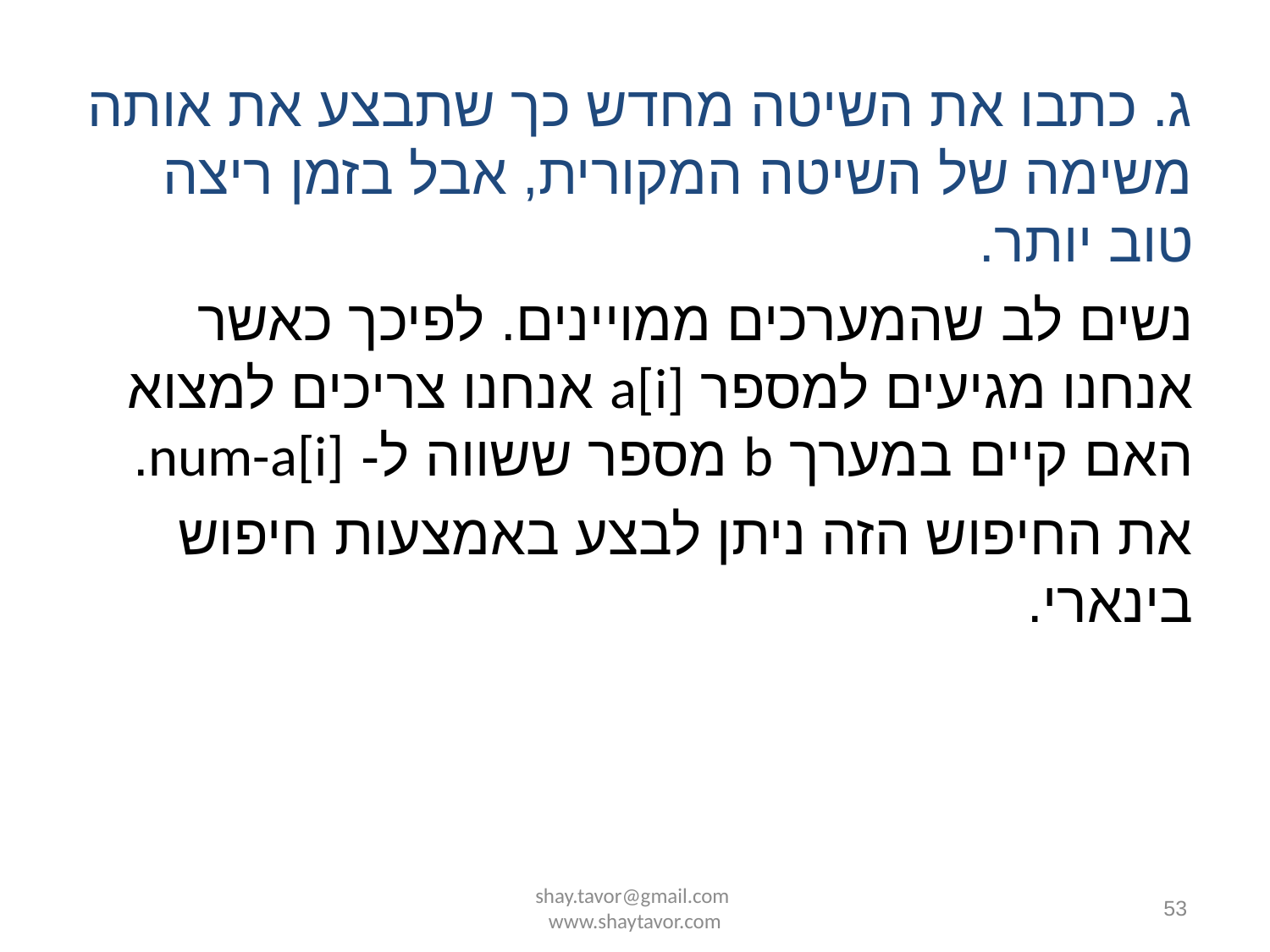

ג. כתבו את השיטה מחדש כך שתבצע את אותה משימה של השיטה המקורית, אבל בזמן ריצה טוב יותר.
נשים לב שהמערכים ממויינים. לפיכך כאשר אנחנו מגיעים למספר a[i] אנחנו צריכים למצוא האם קיים במערך b מספר ששווה ל- num-a[i].
את החיפוש הזה ניתן לבצע באמצעות חיפוש בינארי.
shay.tavor@gmail.com  www.shaytavor.com
53